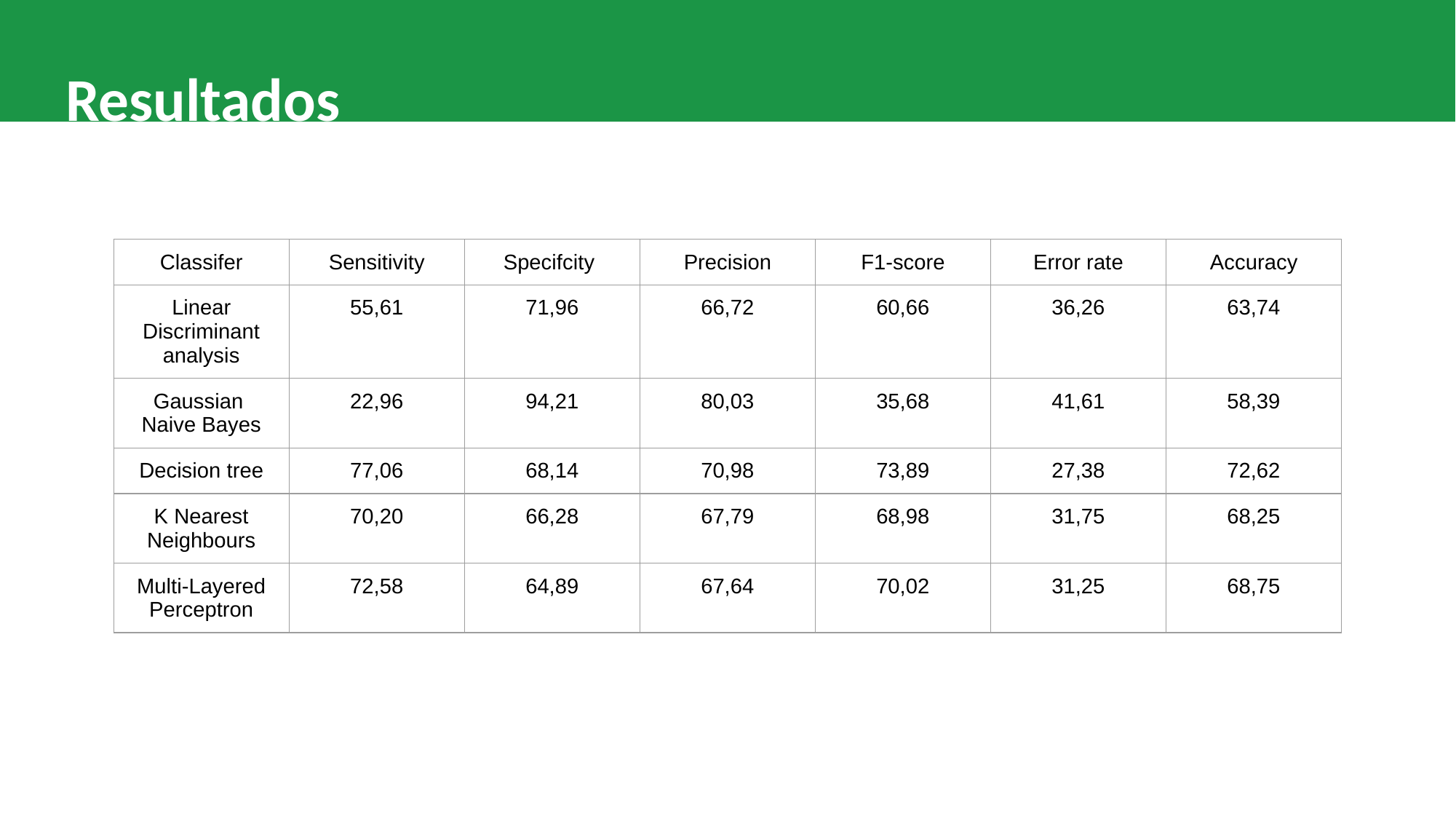

# Resultados
| Classifer | Sensitivity | Specifcity | Precision | F1-score | Error rate | Accuracy |
| --- | --- | --- | --- | --- | --- | --- |
| Linear Discriminant analysis | 55,61 | 71,96 | 66,72 | 60,66 | 36,26 | 63,74 |
| Gaussian Naive Bayes | 22,96 | 94,21 | 80,03 | 35,68 | 41,61 | 58,39 |
| Decision tree | 77,06 | 68,14 | 70,98 | 73,89 | 27,38 | 72,62 |
| K Nearest Neighbours | 70,20 | 66,28 | 67,79 | 68,98 | 31,75 | 68,25 |
| Multi-Layered Perceptron | 72,58 | 64,89 | 67,64 | 70,02 | 31,25 | 68,75 |